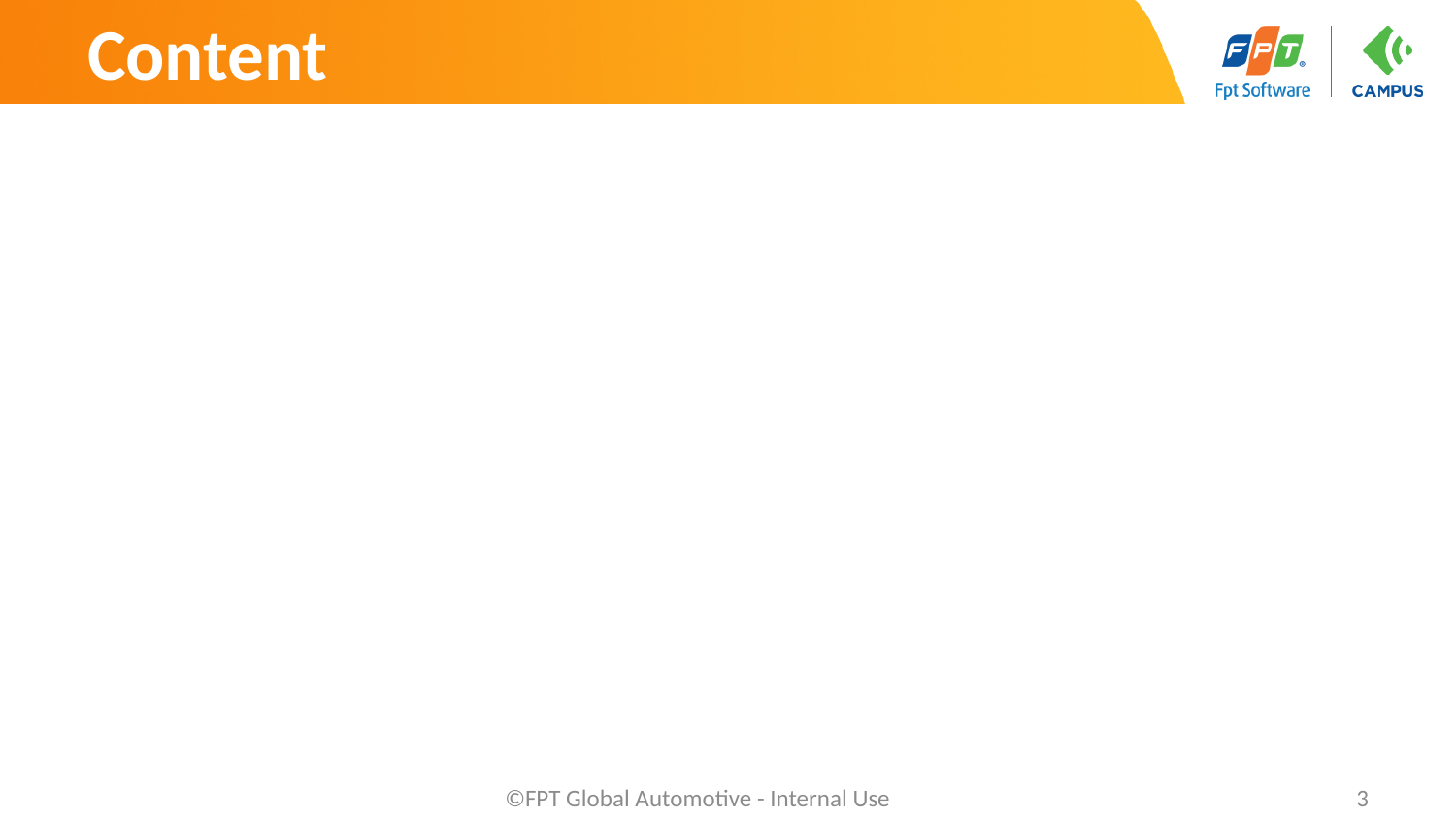

# Content

©FPT Global Automotive - Internal Use
3